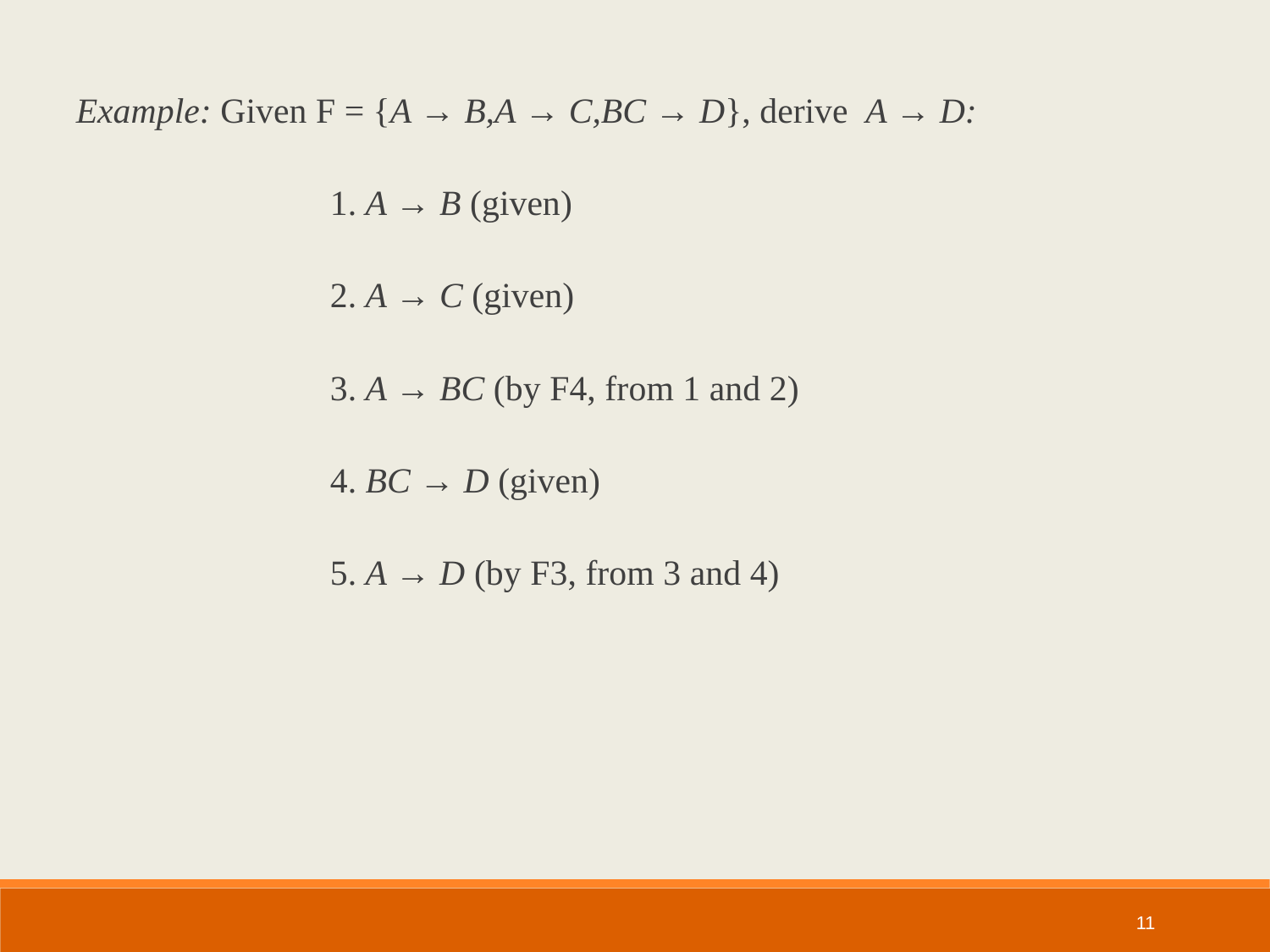

Example: Given F = {A → B,A → C,BC → D}, derive  A → D:
		1. A → B (given)
		2. A → C (given)
		3. A → BC (by F4, from 1 and 2)
		4. BC → D (given)
		5. A → D (by F3, from 3 and 4)
11